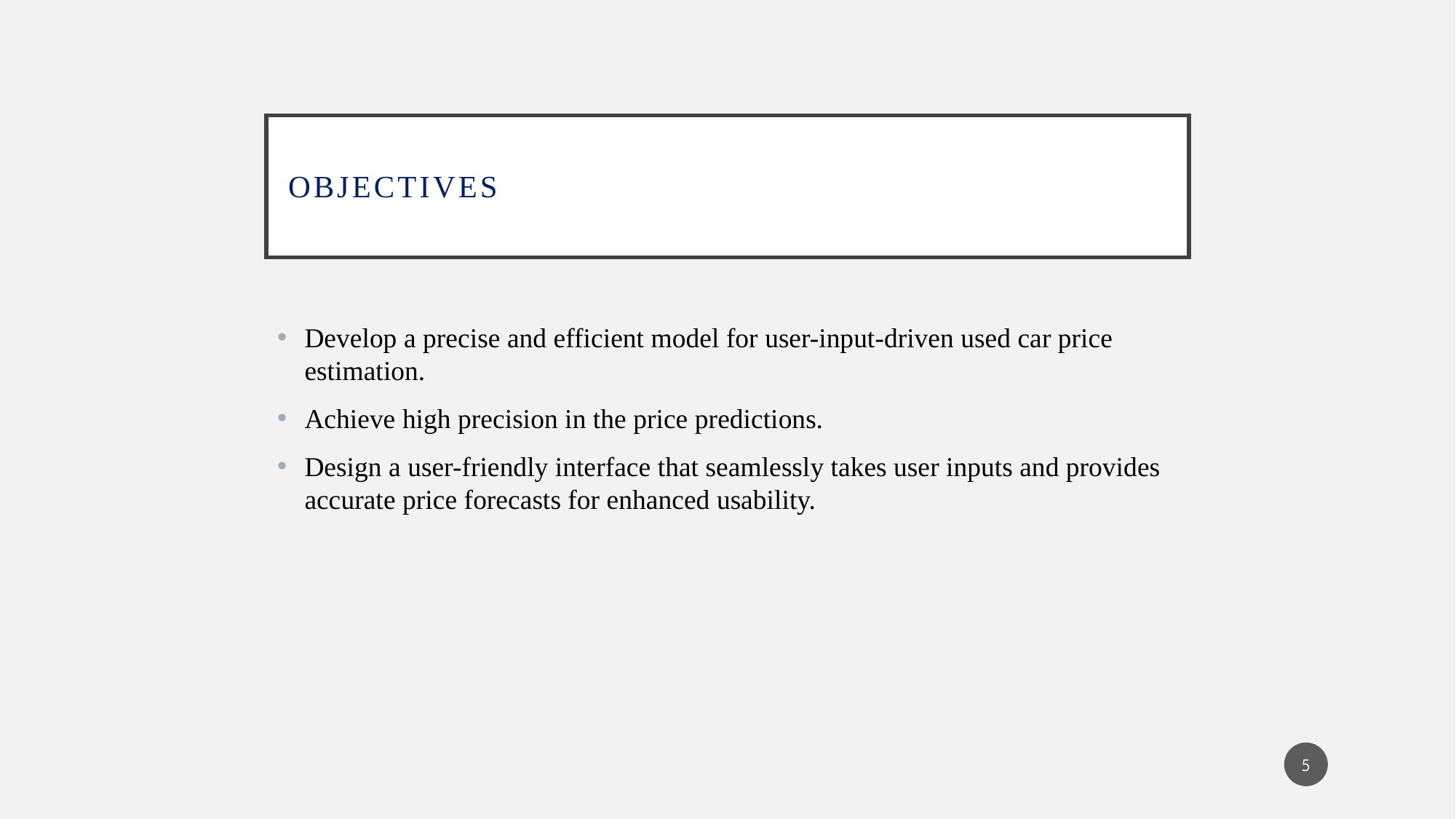

# Objectives
Develop a precise and efficient model for user-input-driven used car price estimation.
Achieve high precision in the price predictions.
Design a user-friendly interface that seamlessly takes user inputs and provides accurate price forecasts for enhanced usability.

5